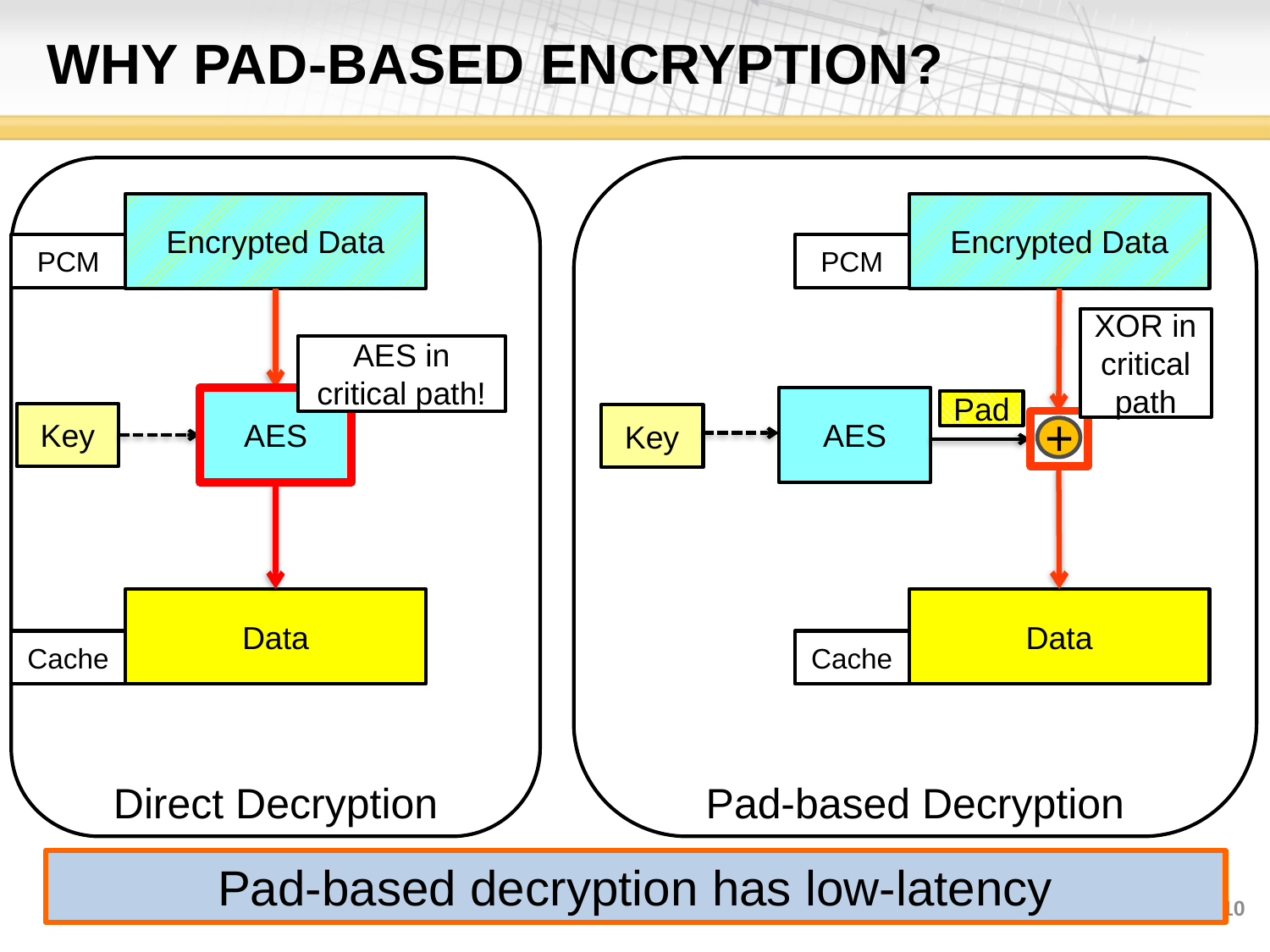

# Why pad-based encryption?

Direct Decryption

Pad-based Decryption
Encrypted Data
Encrypted Data
PCM
PCM
XOR in critical path
AES in critical path!
AES
AES
AES
Pad
+

Key
Key

Data
Data
Cache
Cache
Pad-based decryption has low-latency
10